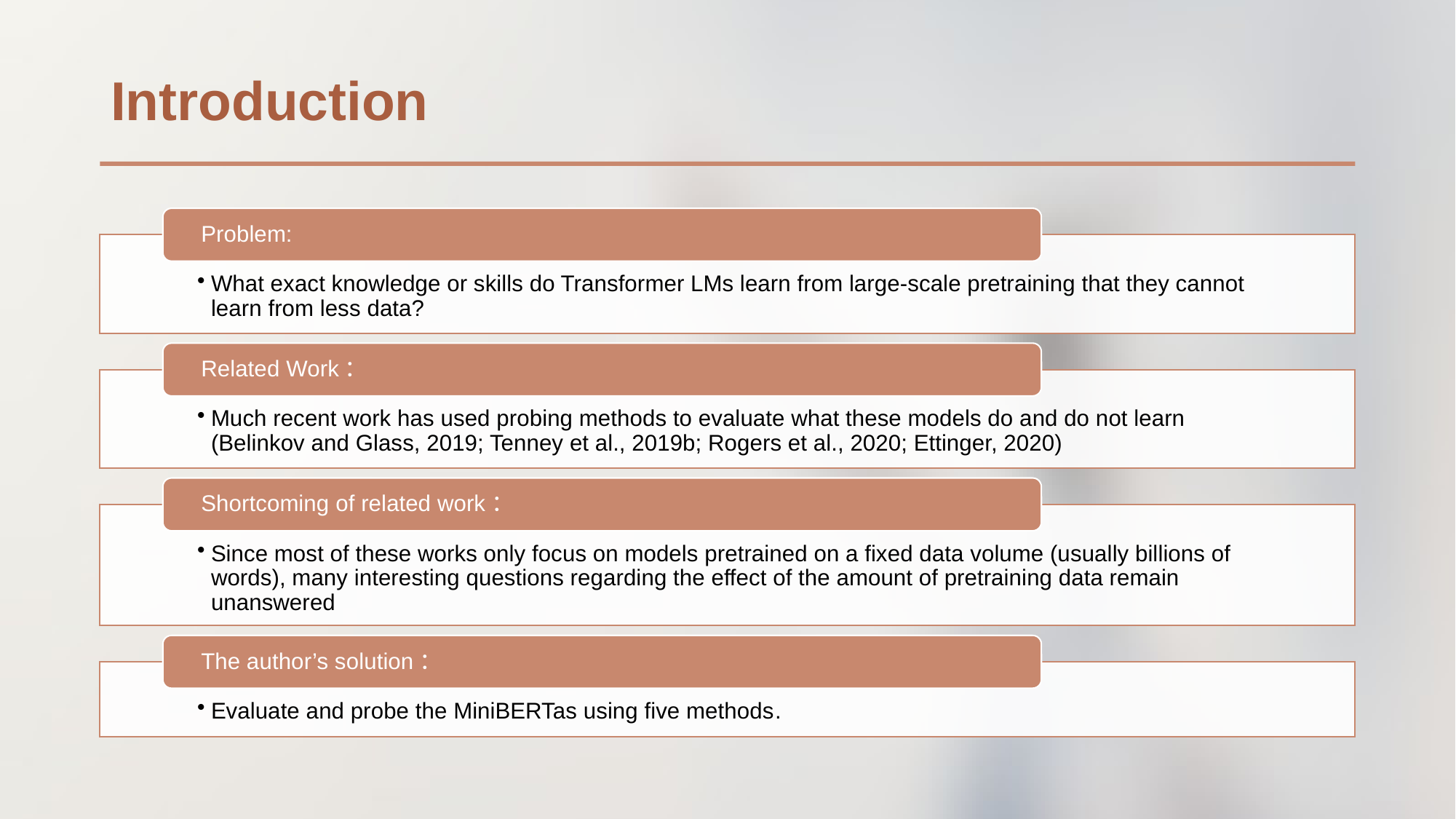

Introduction
0.1

What exact knowledge or skills do Transformer LMs learn from large-scale pretraining that they cannot learn from less data?
Problem:
Much recent work has used probing methods to evaluate what these models do and do not learn (Belinkov and Glass, 2019; Tenney et al., 2019b; Rogers et al., 2020; Ettinger, 2020)
Related Work：
Since most of these works only focus on models pretrained on a fixed data volume (usually billions of words), many interesting questions regarding the effect of the amount of pretraining data remain unanswered
Shortcoming of related work：
Evaluate and probe the MiniBERTas using five methods.
The author’s solution：